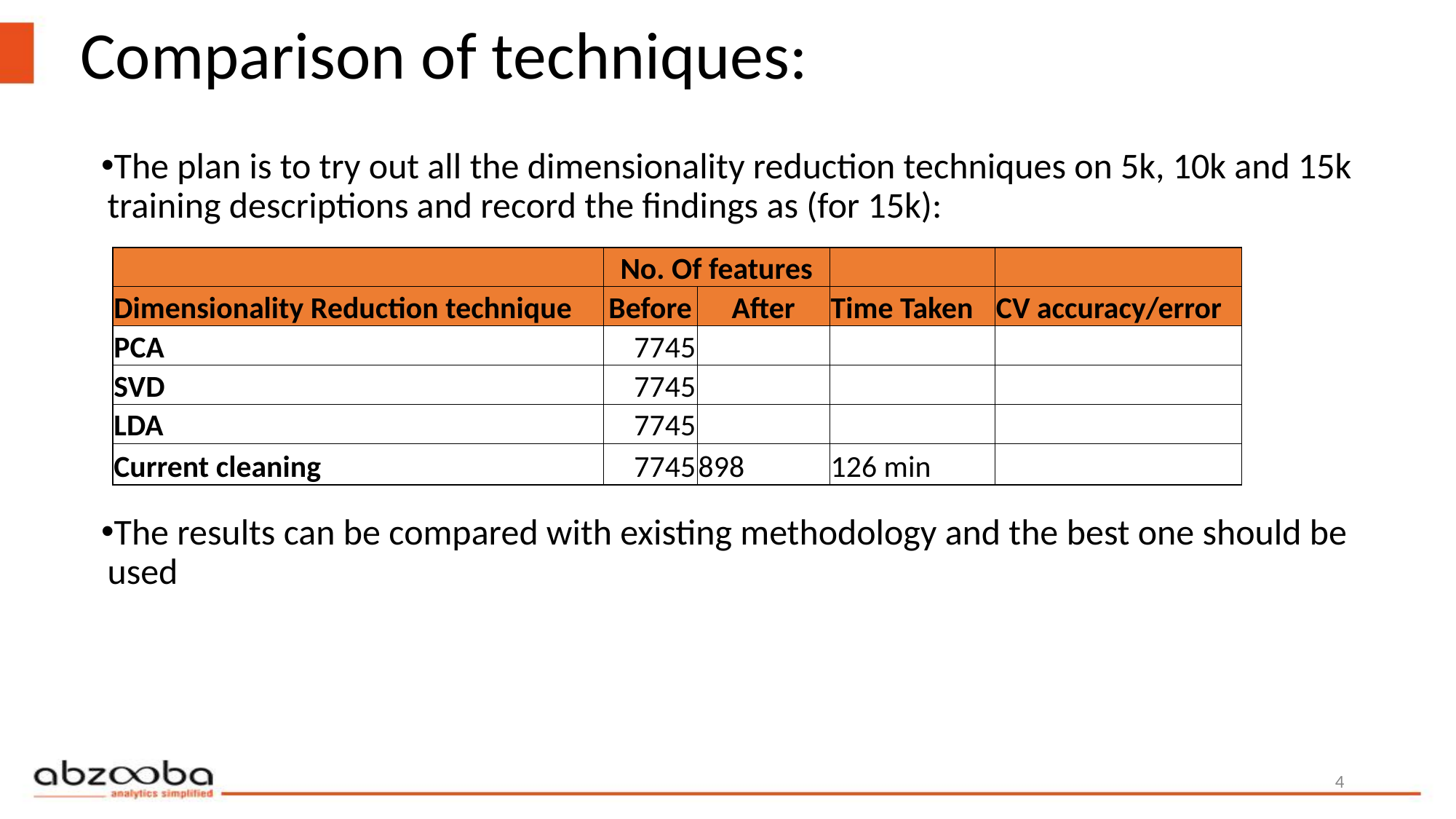

# Comparison of techniques:
The plan is to try out all the dimensionality reduction techniques on 5k, 10k and 15k training descriptions and record the findings as (for 15k):

The results can be compared with existing methodology and the best one should be used

|  | No. Of features |  |  |  |
| --- | --- | --- | --- | --- |
| Dimensionality Reduction technique | Before | After | Time Taken | CV accuracy/error |
| PCA | 7745 |  |  |  |
| SVD | 7745 |  |  |  |
| LDA | 7745 |  |  |  |
| Current cleaning | 7745 | 898 | 126 min |  |
4